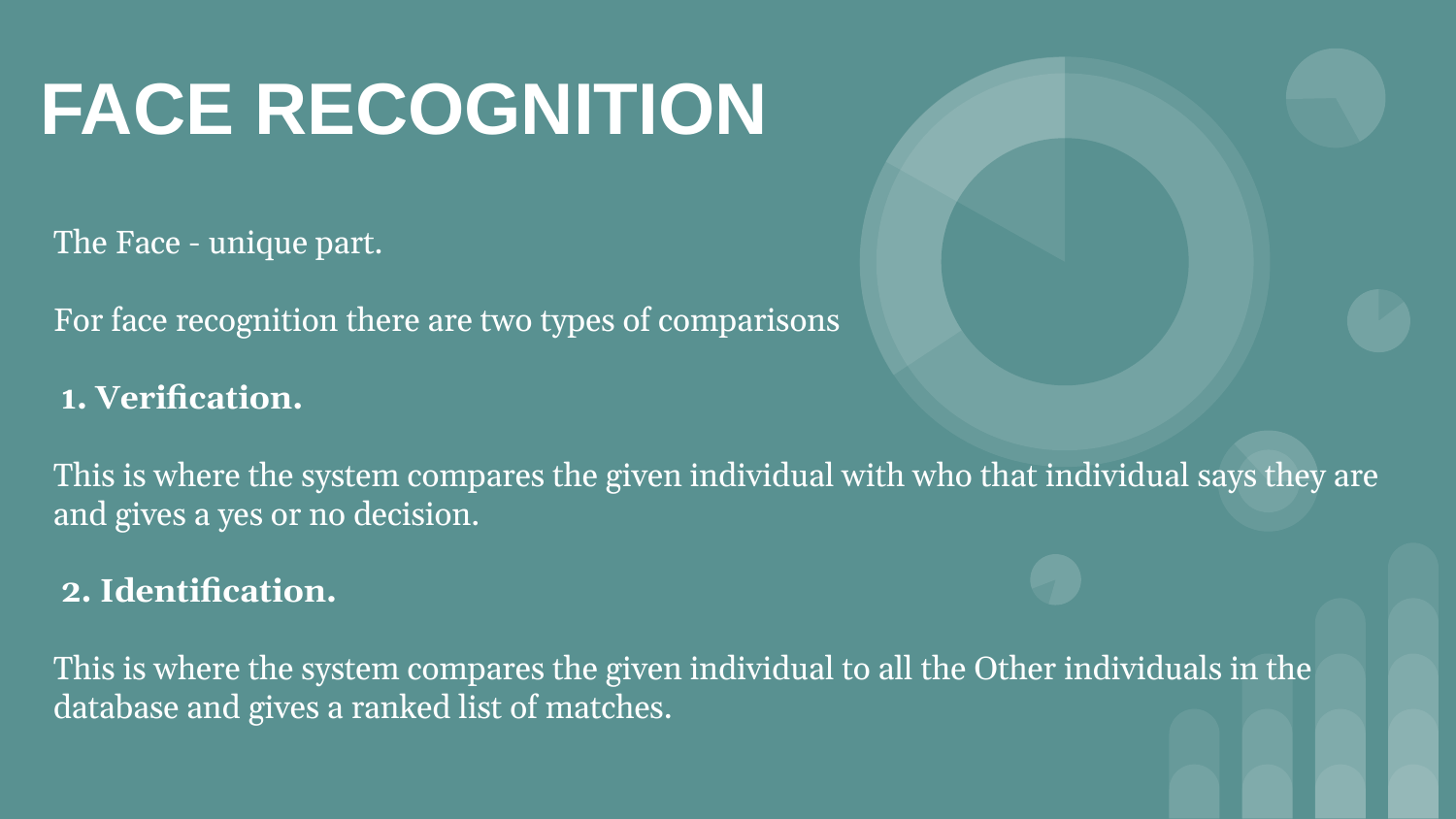

# FACE RECOGNITION
The Face - unique part.

For face recognition there are two types of comparisons

 1. Verification.

This is where the system compares the given individual with who that individual says they are and gives a yes or no decision.

 2. Identification.

This is where the system compares the given individual to all the Other individuals in the database and gives a ranked list of matches.